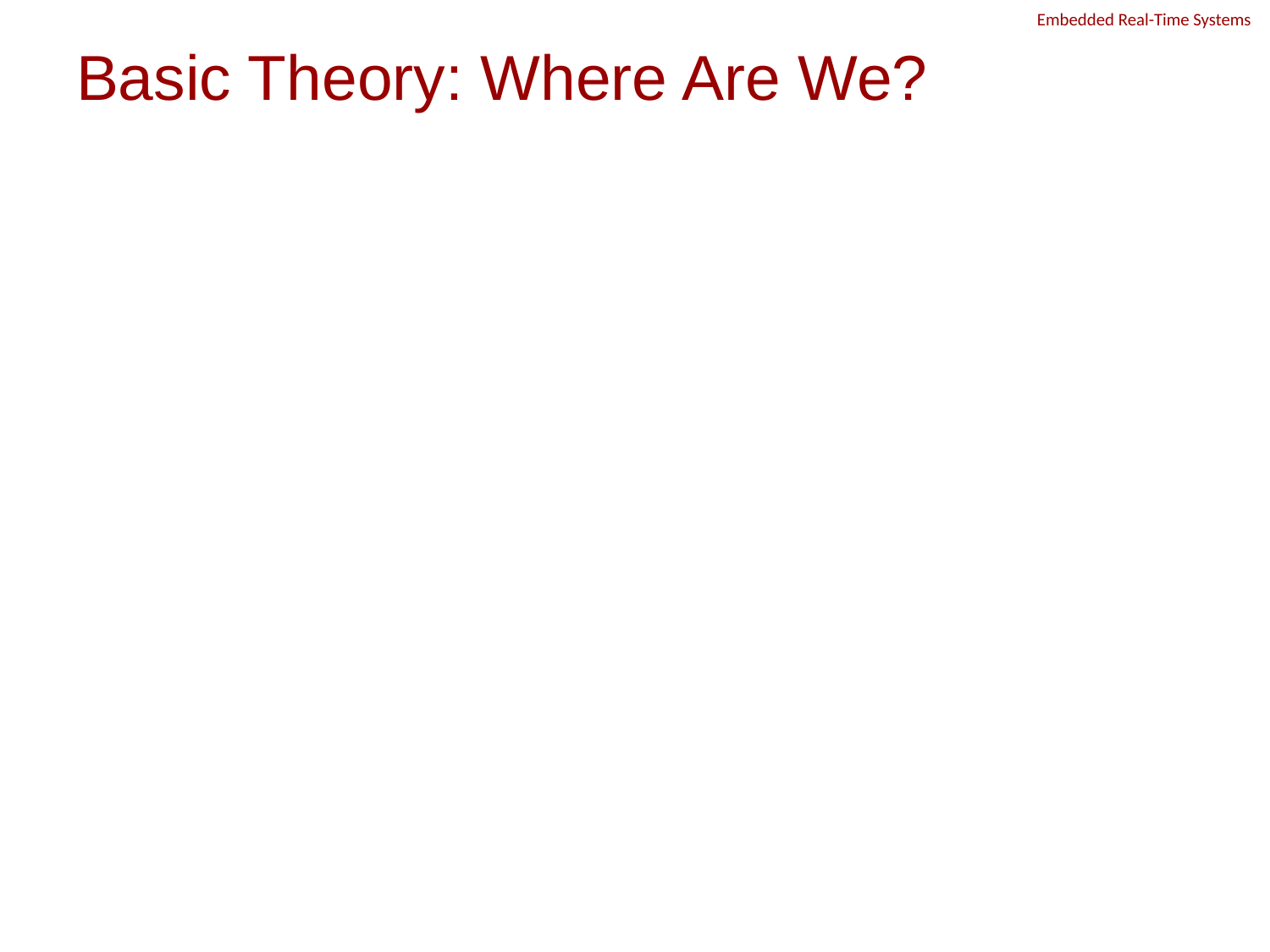

# Basic Theory: Where Are We?
We have shown how to handle
task context switching time: include 2S in C
Pre-period deadlines: change bound to U(n, Di)
non-rate-monotonic priority assignments
We still must address
task interactions
aperiodic tasks
We still assume
single processor
priority-based scheduling
a task does not suspend itself voluntarily